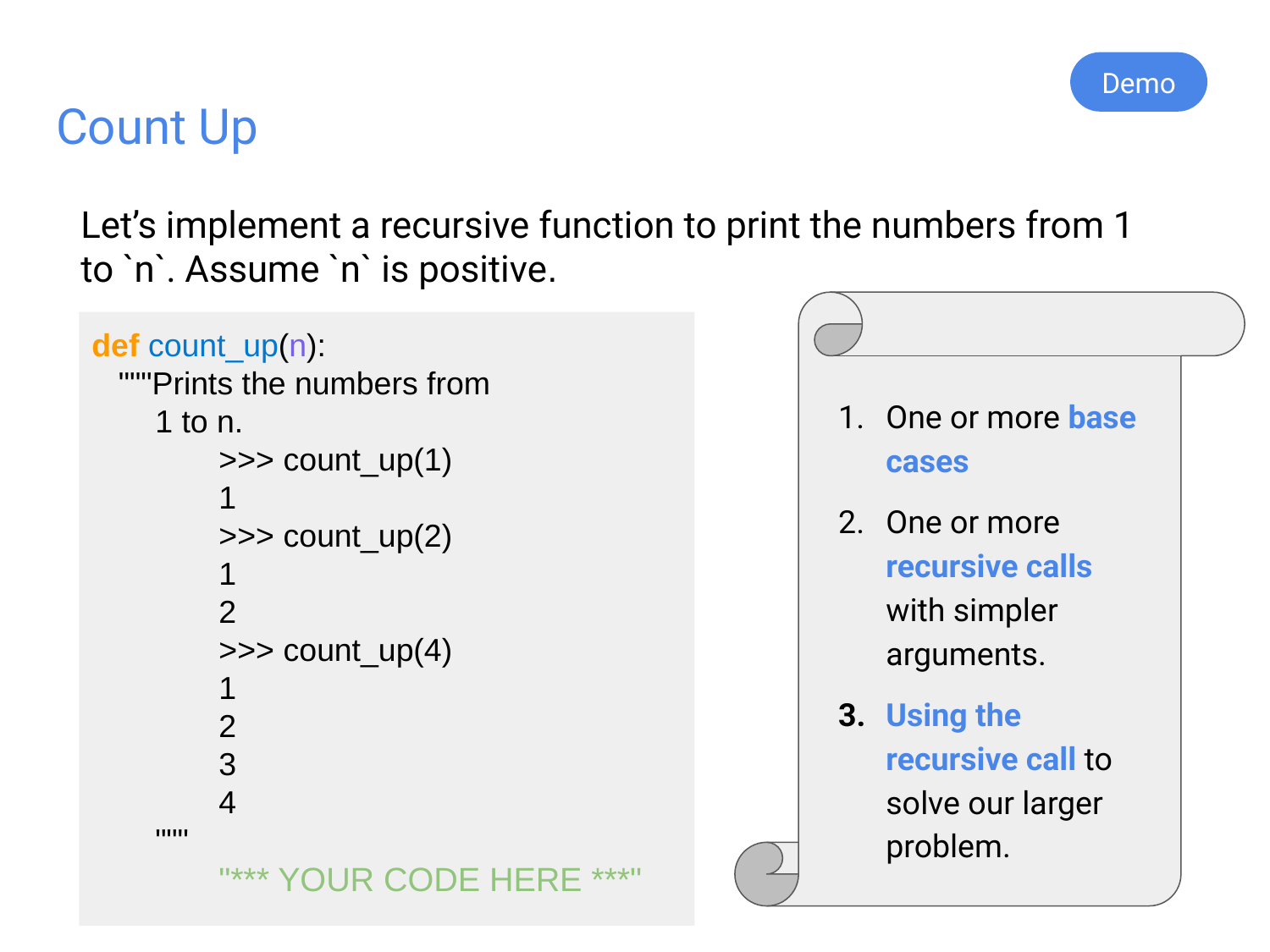

Demo
# Count Up
Let’s implement a recursive function to print the numbers from 1 to `n`. Assume `n` is positive.

def count_up(n):
   """Prints the numbers from
1 to n.
	>>> count_up(1)
	1
	>>> count_up(2)
	1
	2
	>>> count_up(4)
	1
	2
	3
	4
"""
	"*** YOUR CODE HERE ***"
One or more base cases
One or more recursive calls with simpler arguments.
Using the recursive call to solve our larger problem.